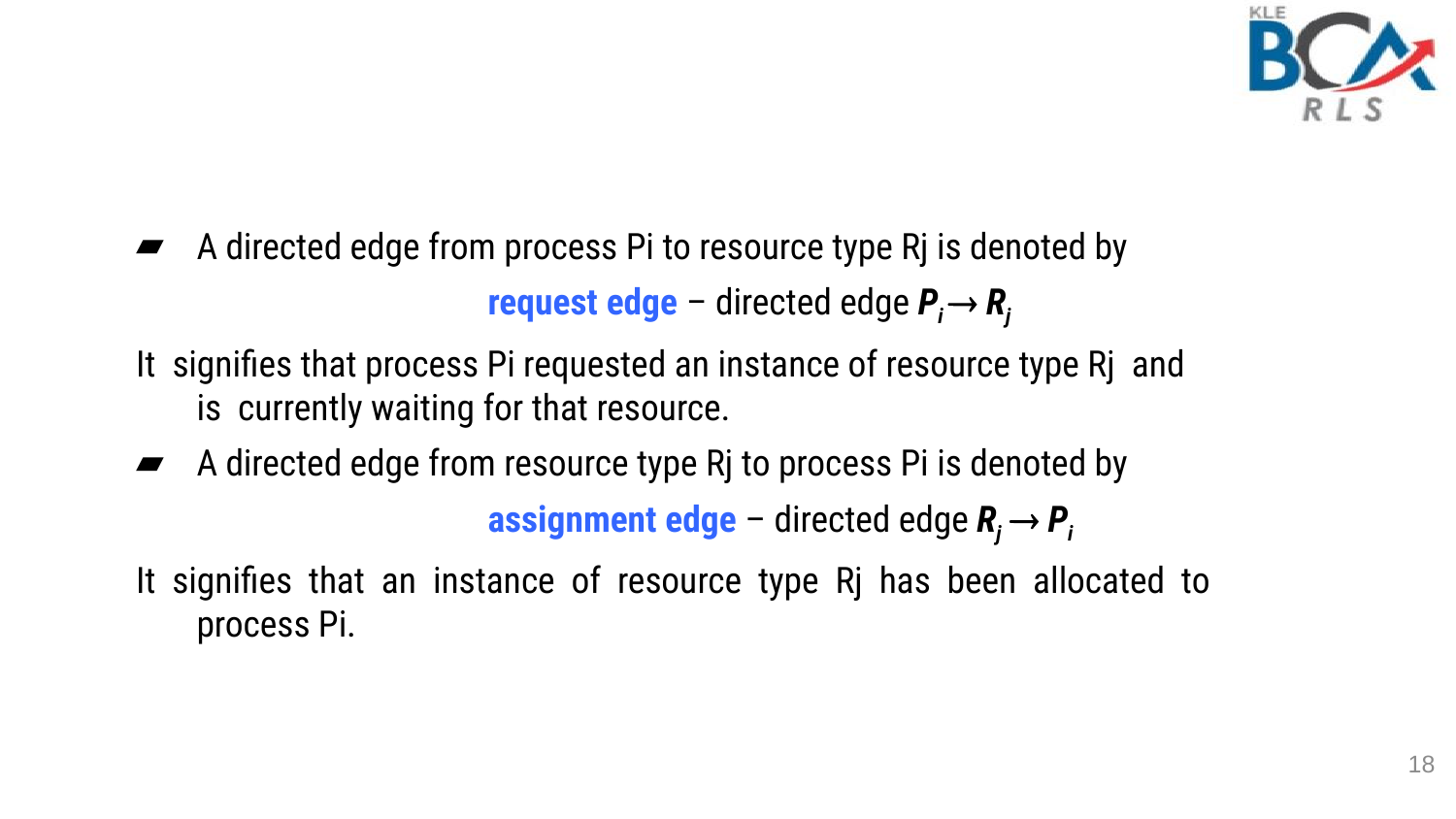

A directed edge from process Pi to resource type Rj is denoted by
			request edge – directed edge Pi → Rj
It  signifies that process Pi requested an instance of resource type Rj  and is  currently waiting for that resource.
A directed edge from resource type Rj to process Pi is denoted by
			assignment edge – directed edge Rj → Pi
It signifies that an instance of resource type Rj has been allocated to process Pi.

18